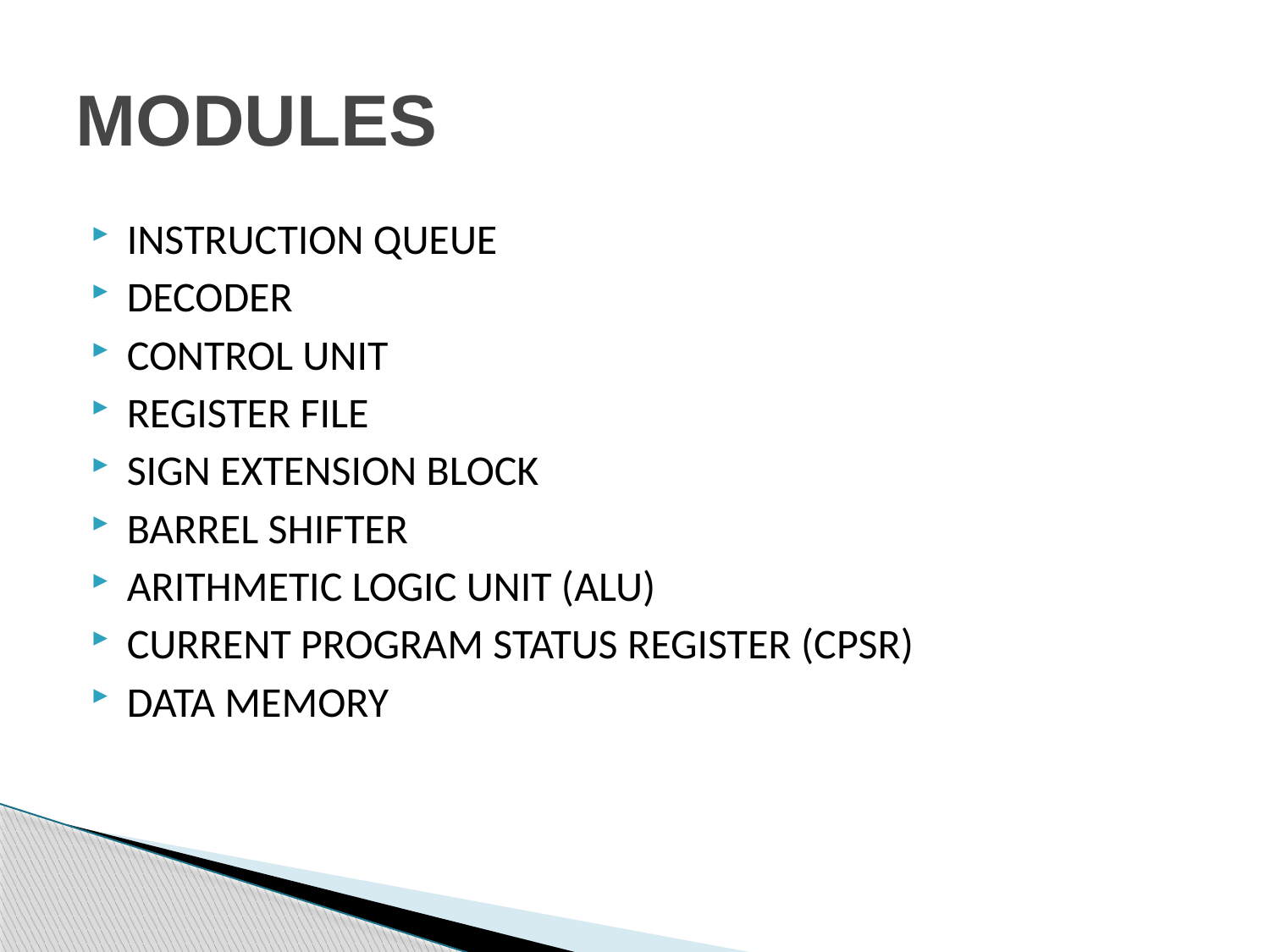

# MODULES
INSTRUCTION QUEUE
DECODER
CONTROL UNIT
REGISTER FILE
SIGN EXTENSION BLOCK
BARREL SHIFTER
ARITHMETIC LOGIC UNIT (ALU)
CURRENT PROGRAM STATUS REGISTER (CPSR)
DATA MEMORY